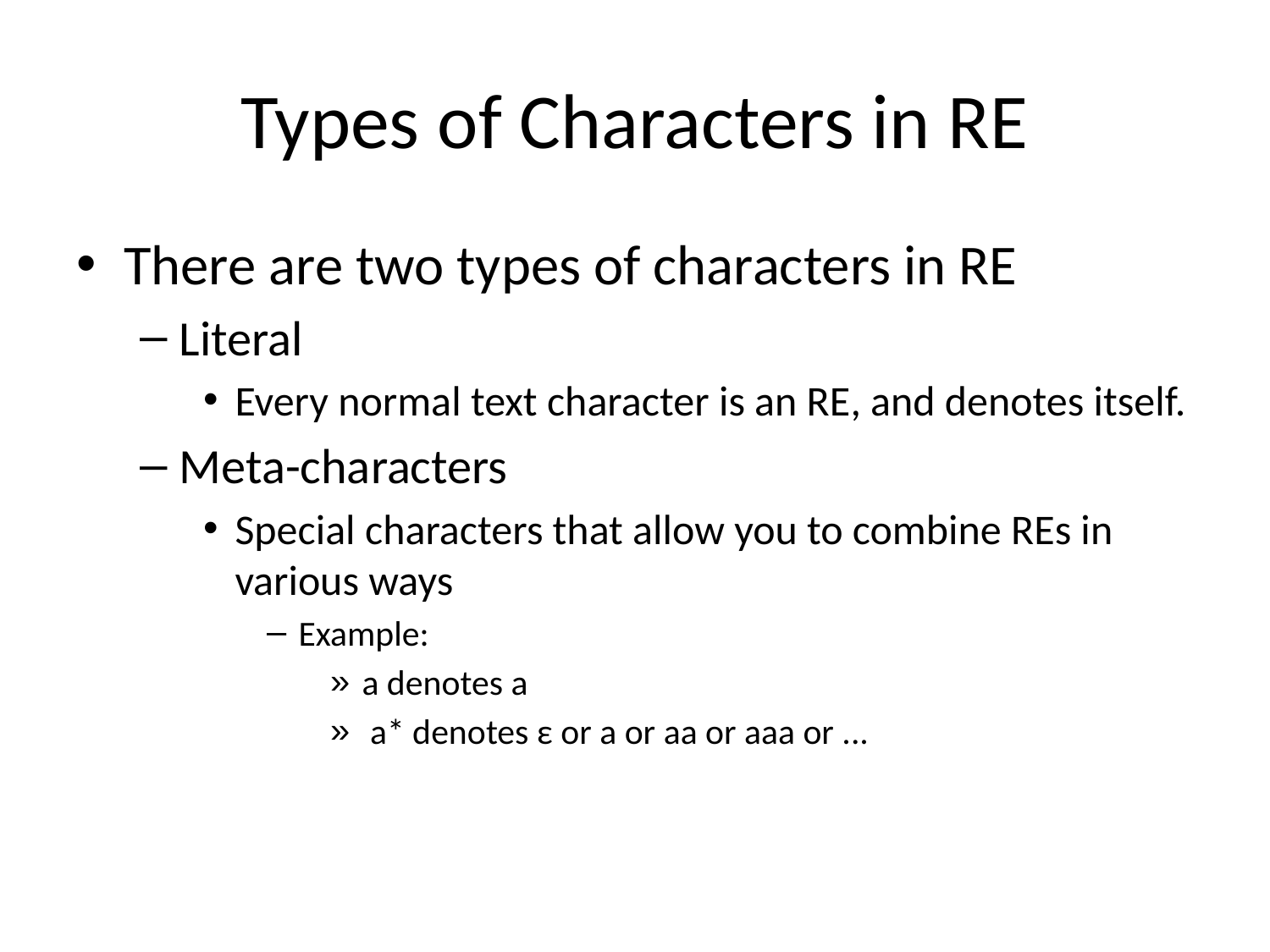

# Types of Characters in RE
There are two types of characters in RE
Literal
Every normal text character is an RE, and denotes itself.
Meta-characters
Special characters that allow you to combine REs in various ways
Example:
a denotes a
 a* denotes ε or a or aa or aaa or ...